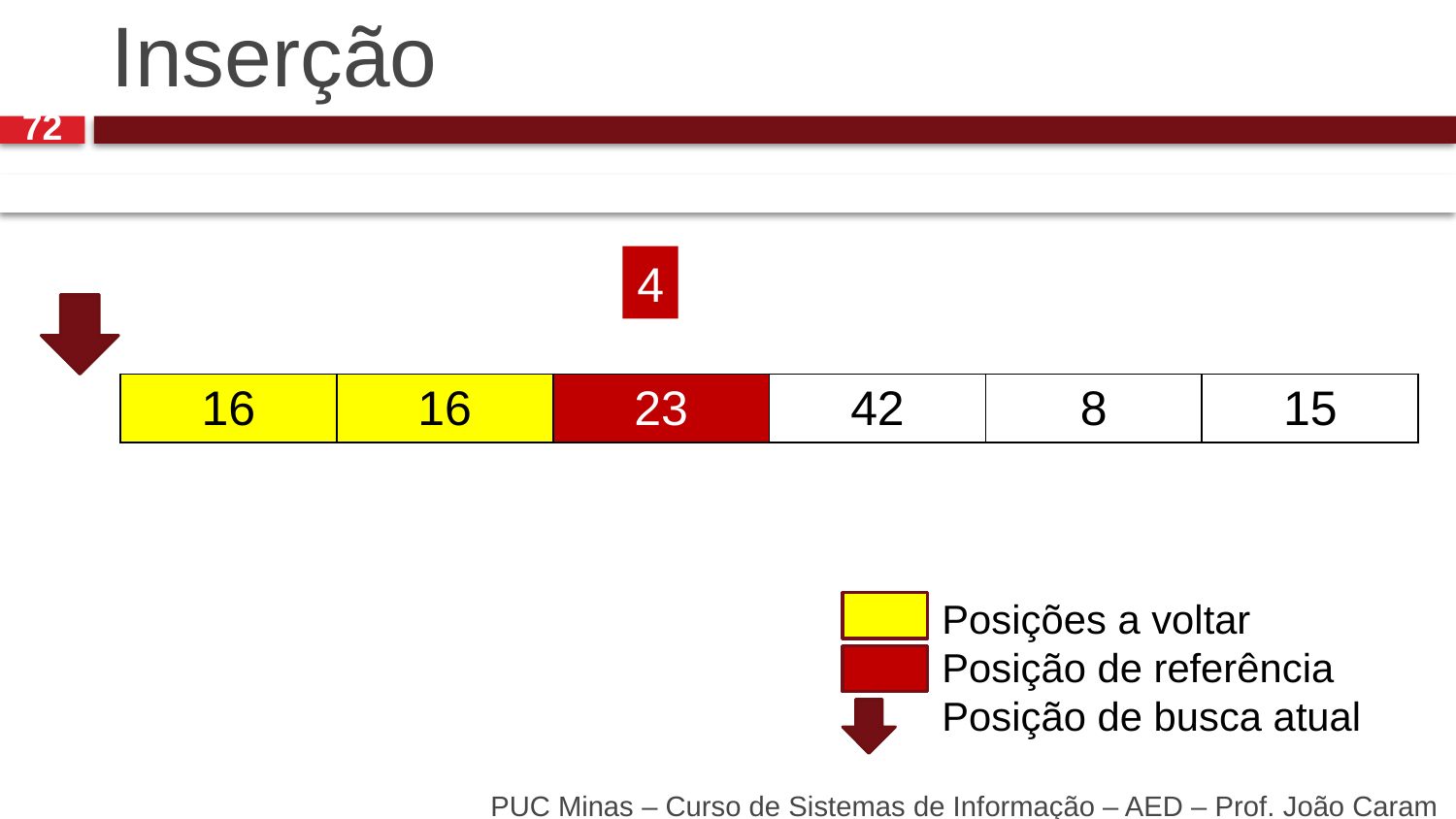

# Inserção
72
4

| 16 | 16 | 23 | 42 | 8 | 15 |
| --- | --- | --- | --- | --- | --- |
Posições a voltar
Posição de referência
Posição de busca atual

PUC Minas – Curso de Sistemas de Informação – AED – Prof. João Caram